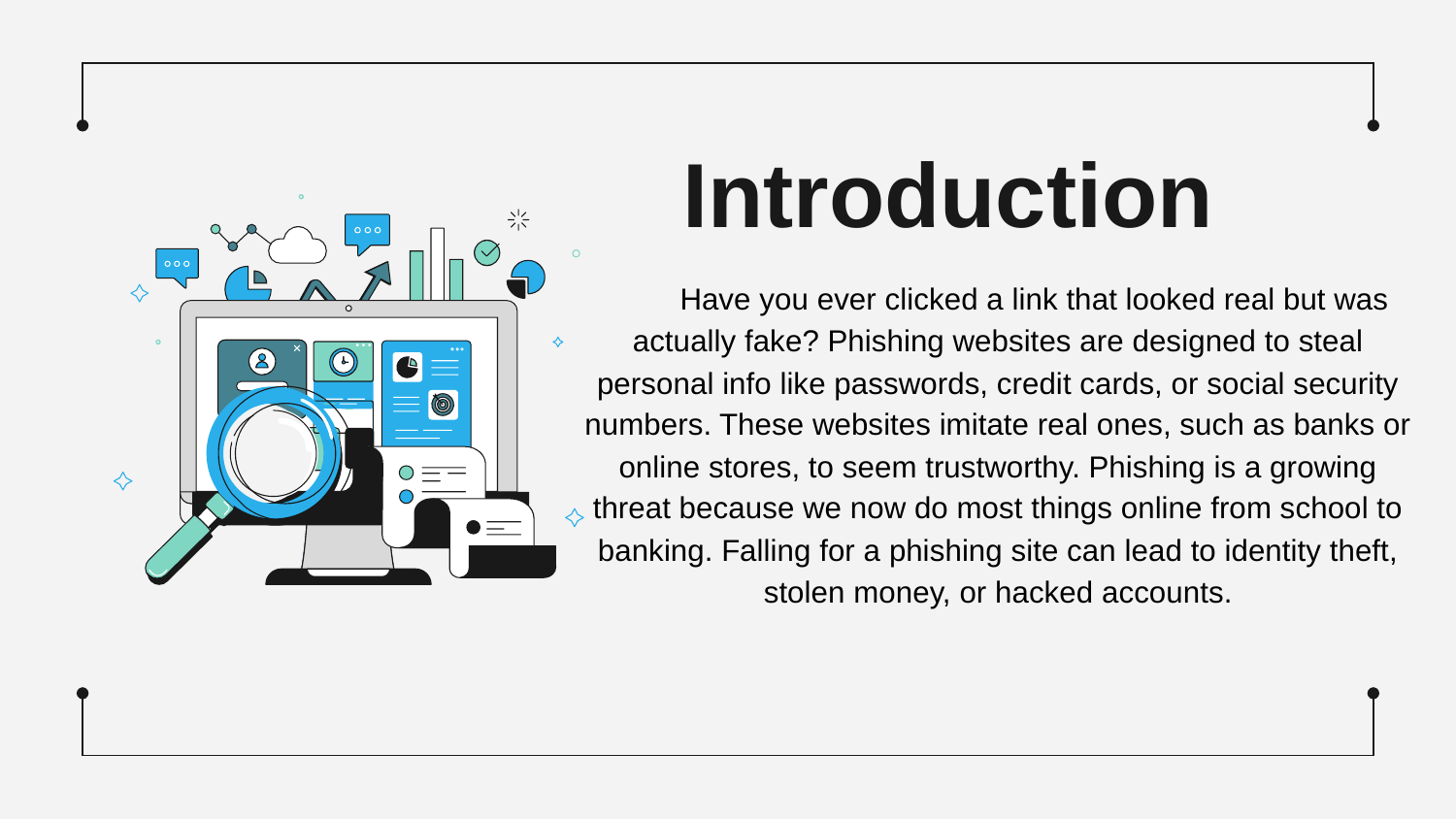

Introduction

# Have you ever clicked a link that looked real but was actually fake? Phishing websites are designed to steal personal info like passwords, credit cards, or social security numbers. These websites imitate real ones, such as banks or online stores, to seem trustworthy. Phishing is a growing threat because we now do most things online from school to banking. Falling for a phishing site can lead to identity theft, stolen money, or hacked accounts.